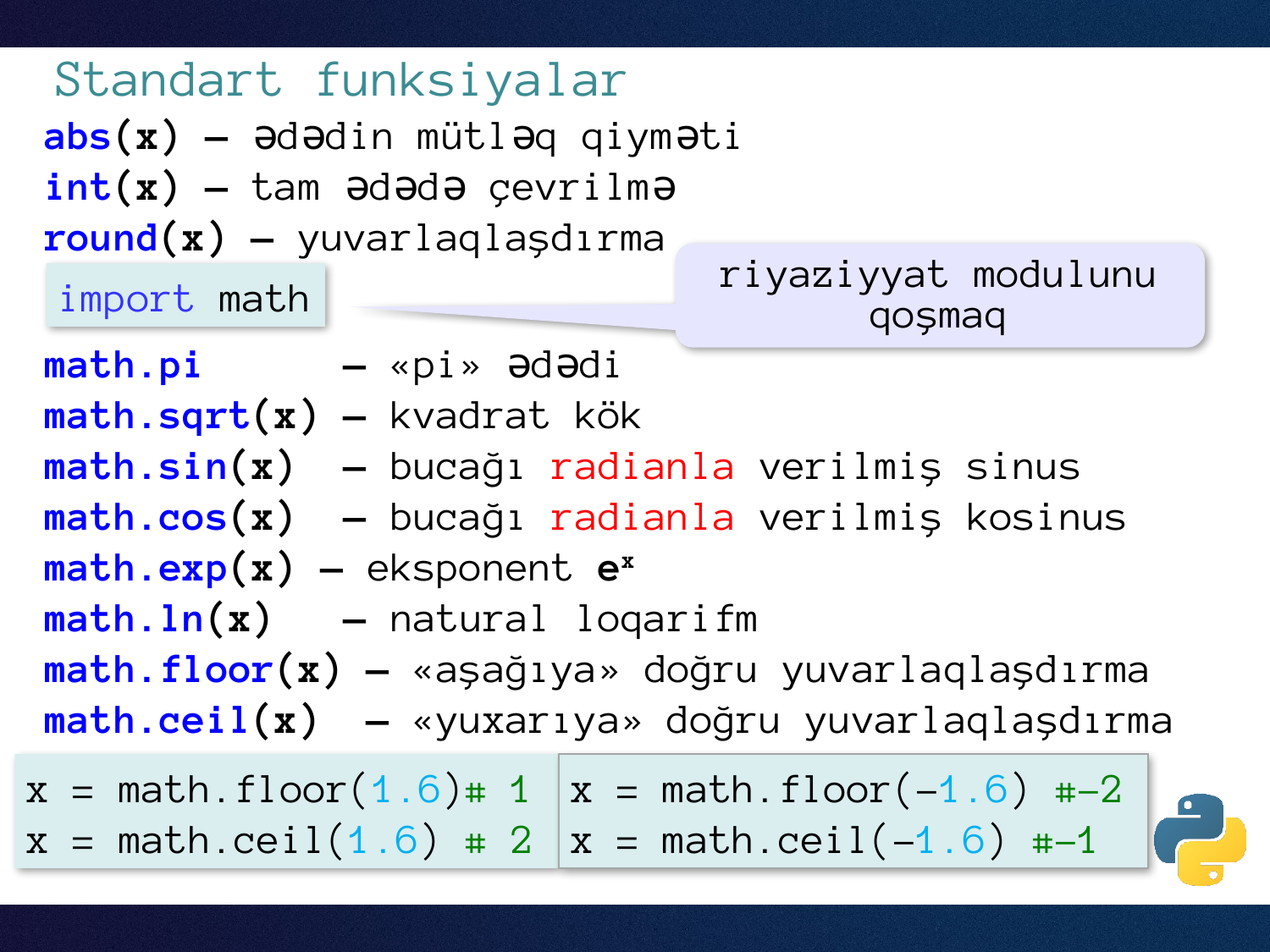

# Standart funksiyalar
abs(x) — ədədin mütləq qiyməti
int(x) — tam ədədə çevrilmə
round(x) — yuvarlaqlaşdırma

math.pi      — «pi» ədədi
math.sqrt(x) — kvadrat kök
math.sin(x)  — bucağı radianla verilmiş sinus
math.cos(x)  — bucağı radianla verilmiş kosinus
math.exp(x) — eksponent ех
math.ln(x)   — natural loqarifm
math.floor(x) — «aşağıya» doğru yuvarlaqlaşdırma
math.ceil(x)  — «yuxarıya» doğru yuvarlaqlaşdırma
riyaziyyat modulunu qoşmaq
import math
x = math.floor(-1.6) #-2
x = math.ceil(-1.6) #-1
x = math.floor(1.6)# 1
x = math.ceil(1.6) # 2